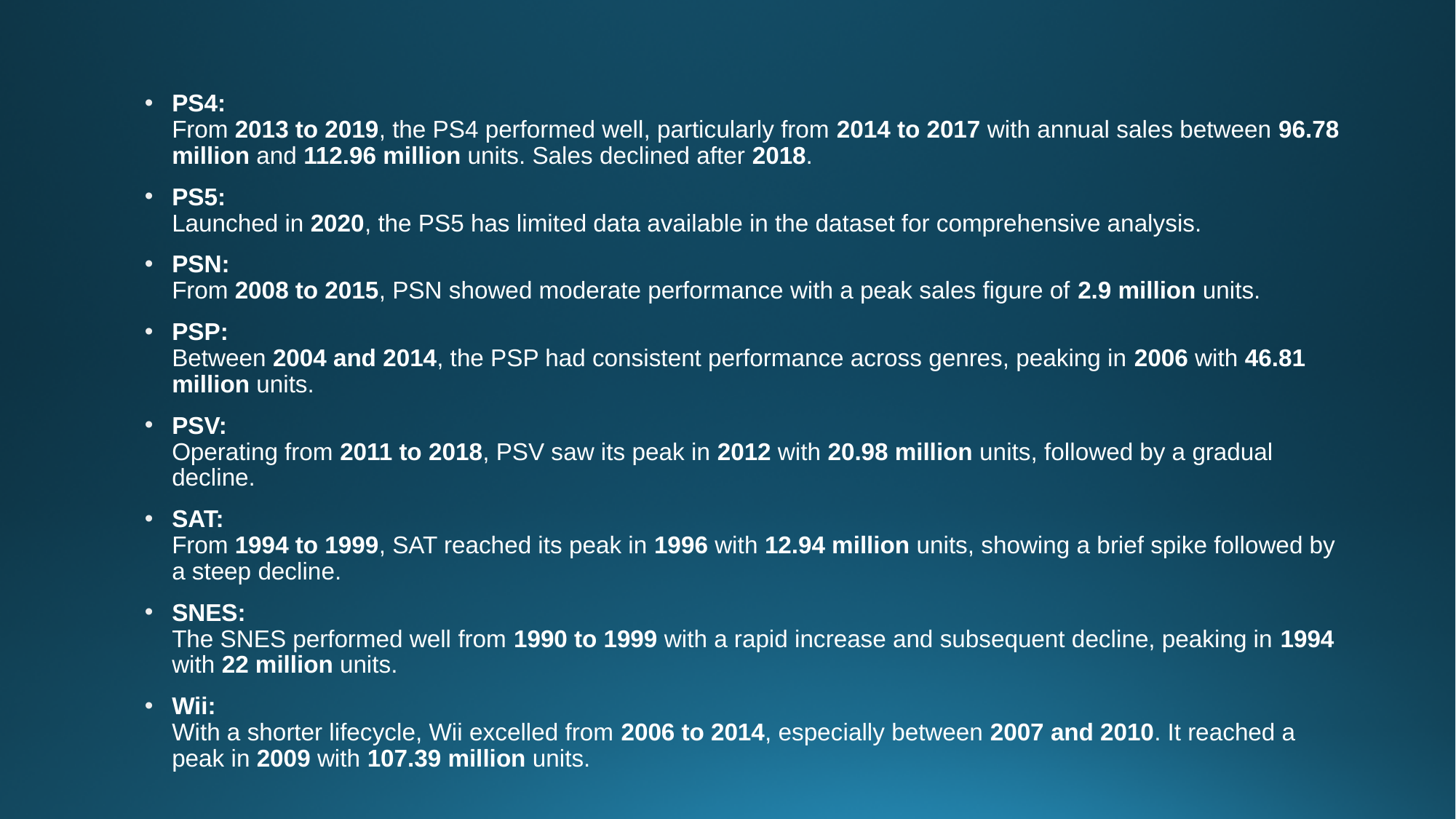

PS4:
From 2013 to 2019, the PS4 performed well, particularly from 2014 to 2017 with annual sales between 96.78 million and 112.96 million units. Sales declined after 2018.
PS5:
Launched in 2020, the PS5 has limited data available in the dataset for comprehensive analysis.
PSN:
From 2008 to 2015, PSN showed moderate performance with a peak sales figure of 2.9 million units.
PSP:
Between 2004 and 2014, the PSP had consistent performance across genres, peaking in 2006 with 46.81 million units.
PSV:
Operating from 2011 to 2018, PSV saw its peak in 2012 with 20.98 million units, followed by a gradual decline.
SAT:
From 1994 to 1999, SAT reached its peak in 1996 with 12.94 million units, showing a brief spike followed by a steep decline.
SNES:
The SNES performed well from 1990 to 1999 with a rapid increase and subsequent decline, peaking in 1994 with 22 million units.
Wii:
With a shorter lifecycle, Wii excelled from 2006 to 2014, especially between 2007 and 2010. It reached a peak in 2009 with 107.39 million units.